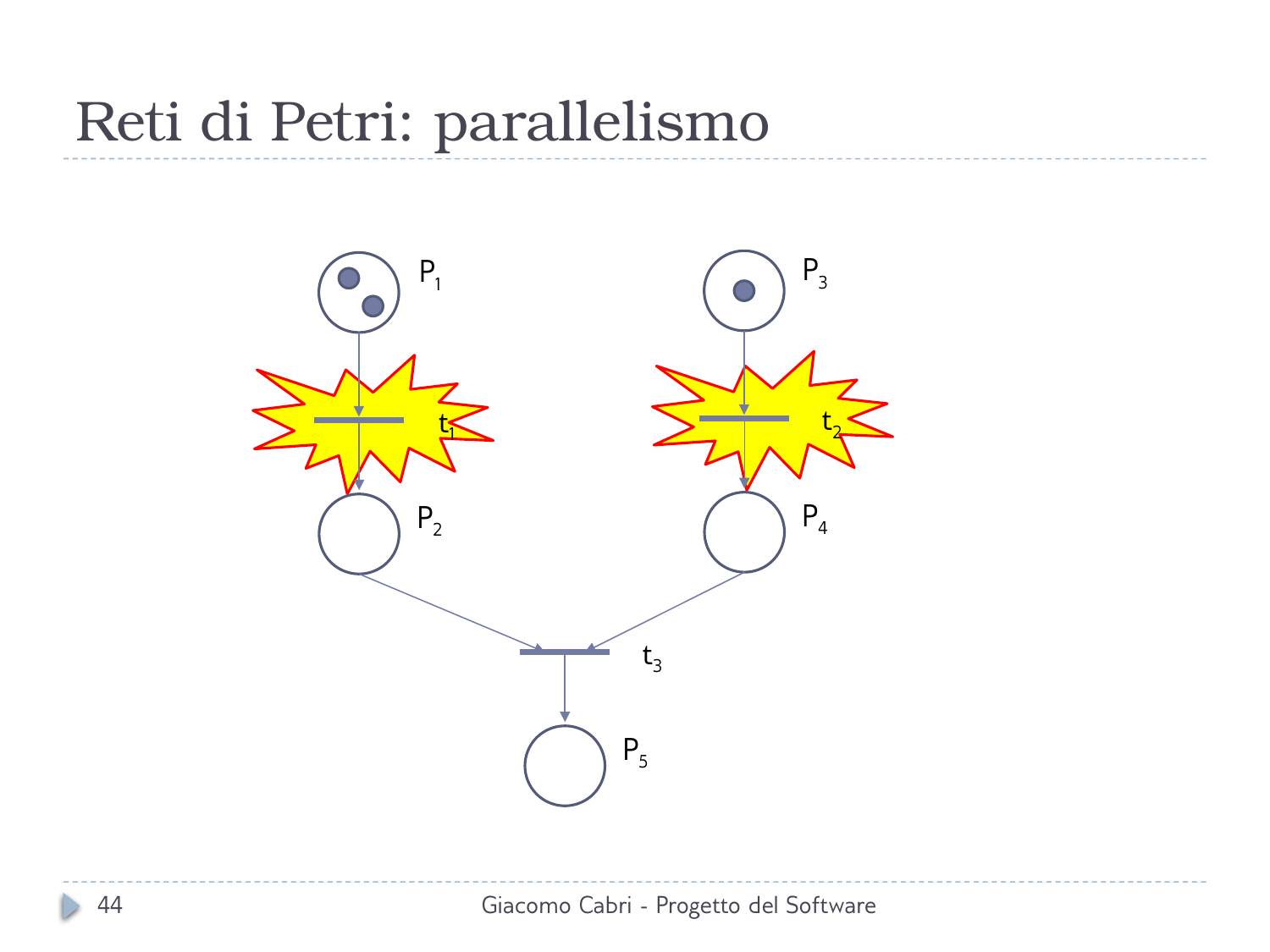

# Reti di Petri: parallelismo
P3
P1

t2
t1
P4
P2

t3
P5

44
Giacomo Cabri - Progetto del Software